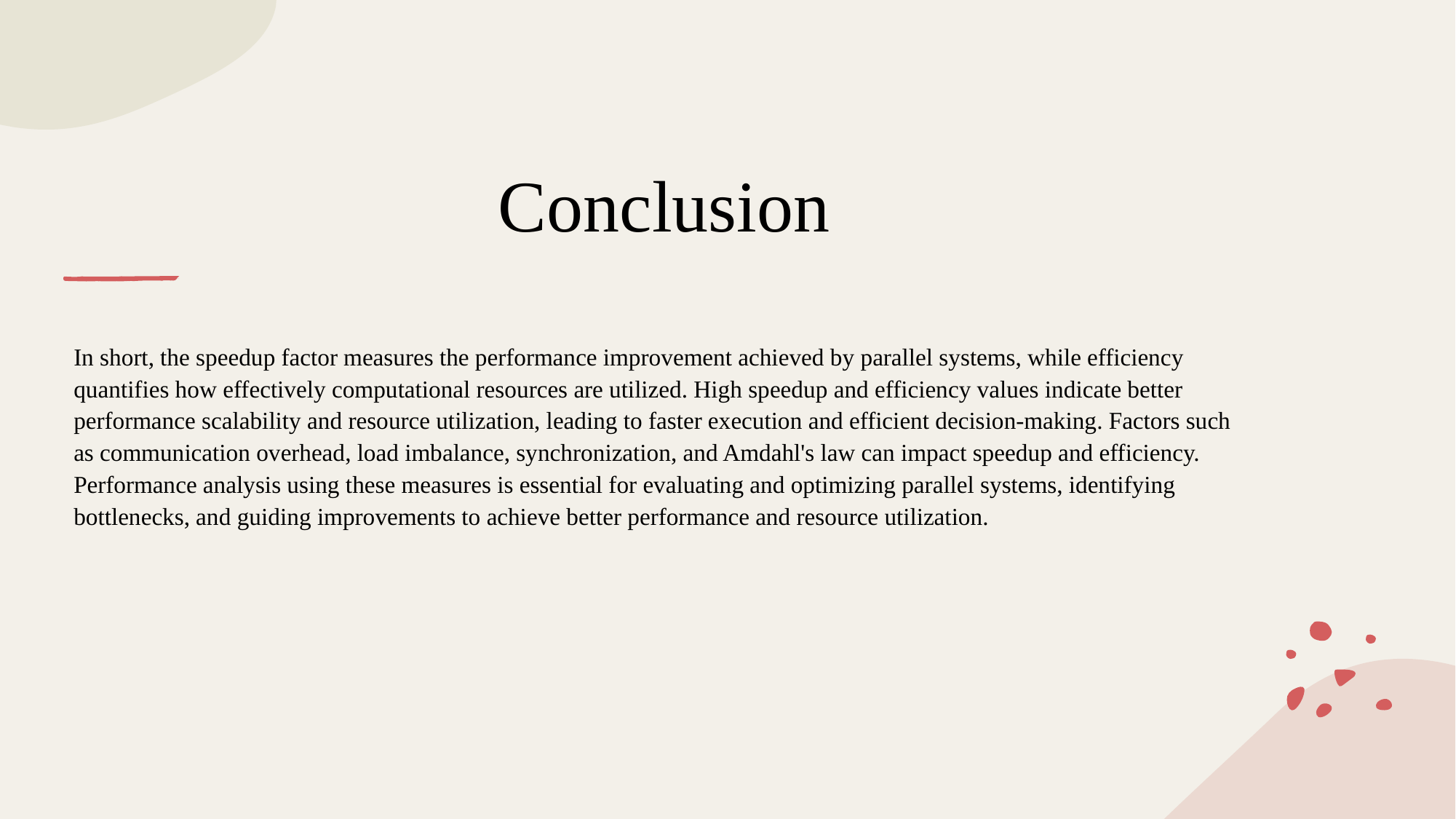

# Conclusion
In short, the speedup factor measures the performance improvement achieved by parallel systems, while efficiency quantifies how effectively computational resources are utilized. High speedup and efficiency values indicate better performance scalability and resource utilization, leading to faster execution and efficient decision-making. Factors such as communication overhead, load imbalance, synchronization, and Amdahl's law can impact speedup and efficiency. Performance analysis using these measures is essential for evaluating and optimizing parallel systems, identifying bottlenecks, and guiding improvements to achieve better performance and resource utilization.